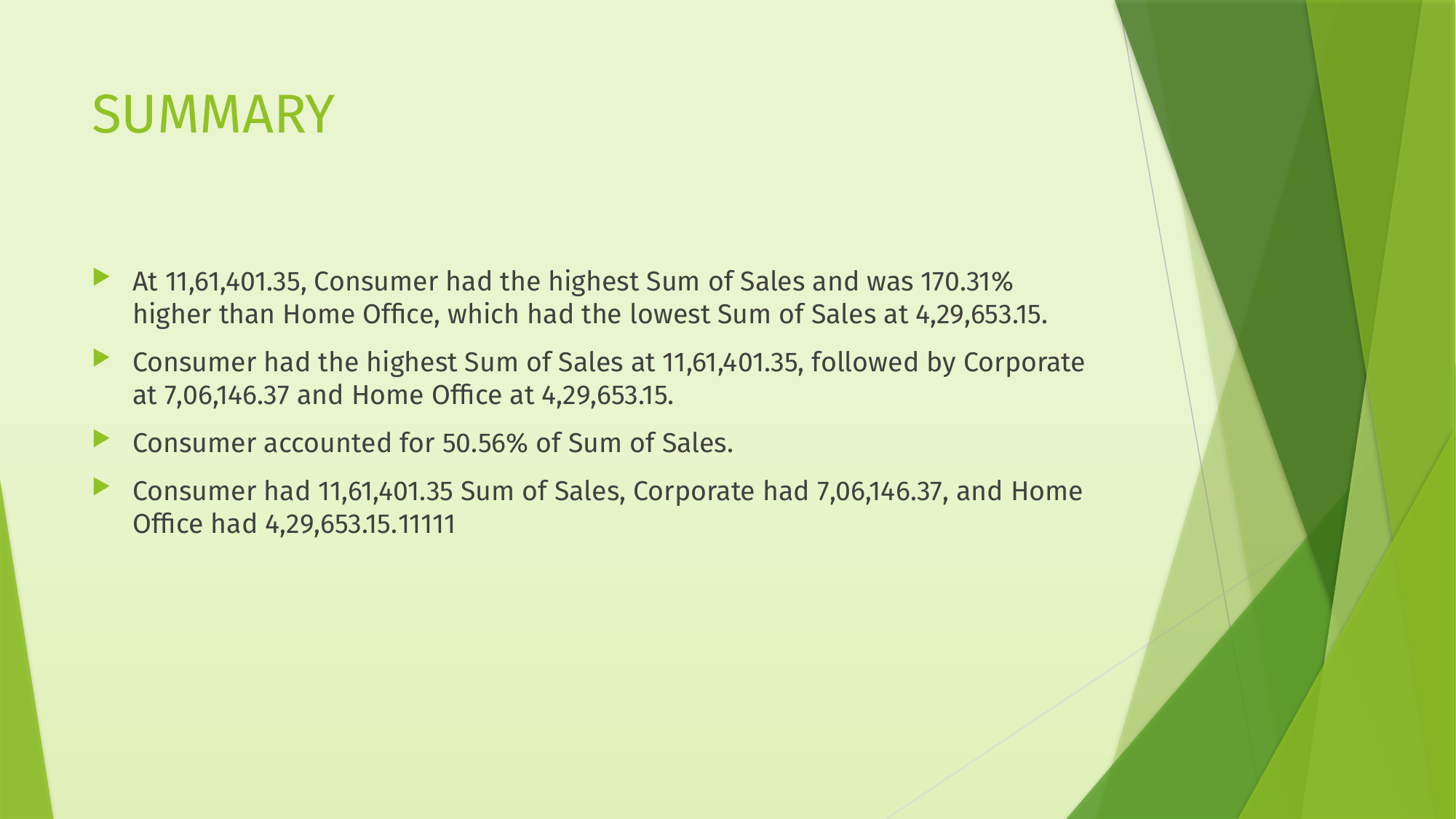

# SUMMARY
﻿At 11,61,401.35, Consumer had the highest Sum of Sales and was 170.31% higher than Home Office, which had the lowest Sum of Sales at 4,29,653.15.﻿
﻿﻿Consumer had the highest Sum of Sales at 11,61,401.35, followed by Corporate at 7,06,146.37 and Home Office at 4,29,653.15.﻿﻿ ﻿
﻿﻿﻿Consumer accounted for 50.56% of Sum of Sales.﻿﻿ ﻿﻿ ﻿﻿
Consumer had 11,61,401.35 Sum of Sales, Corporate had 7,06,146.37, and Home Office had 4,29,653.15.﻿11111